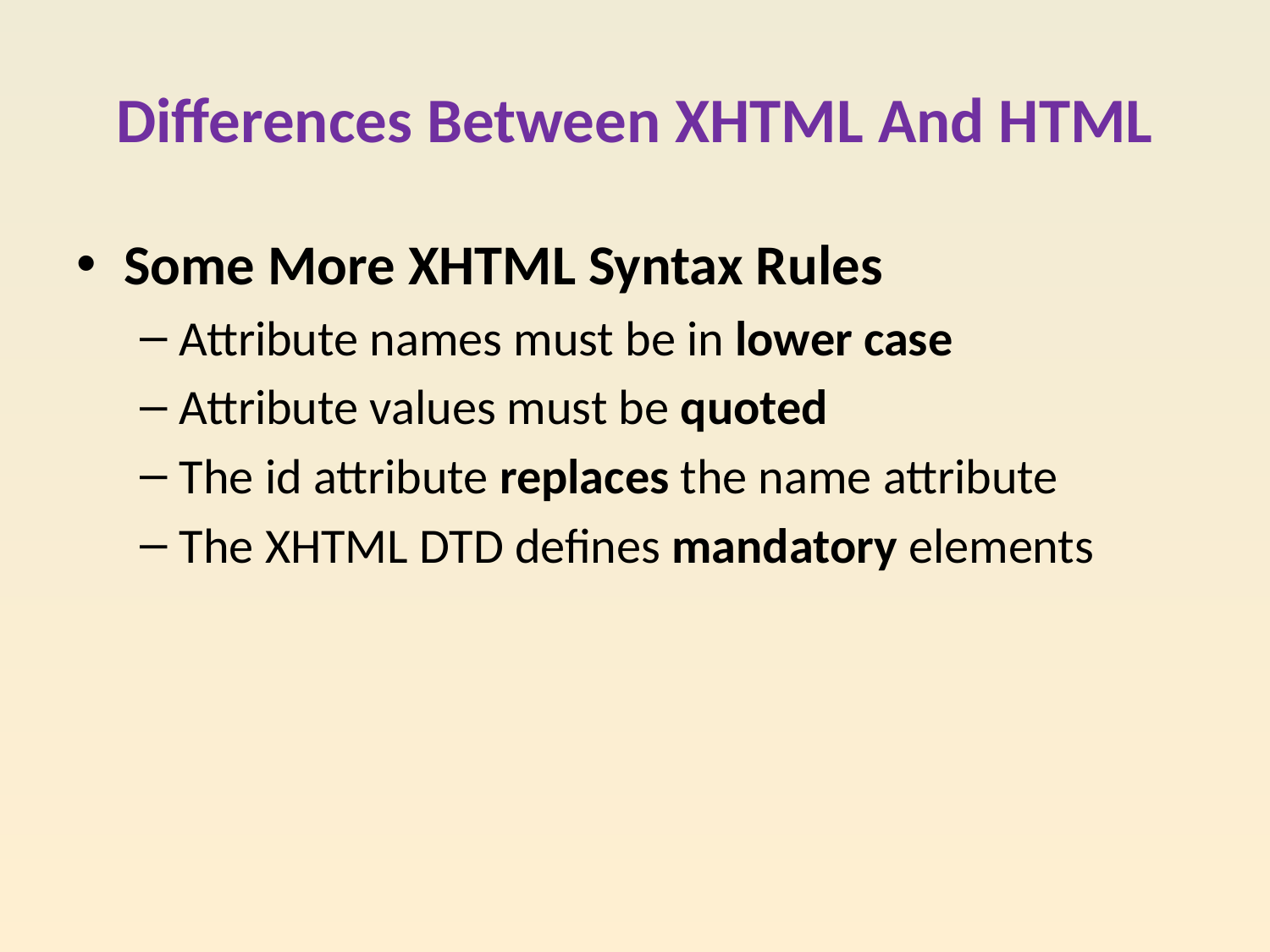

# Differences Between XHTML And HTML
Some More XHTML Syntax Rules
Attribute names must be in lower case
Attribute values must be quoted
The id attribute replaces the name attribute
The XHTML DTD defines mandatory elements